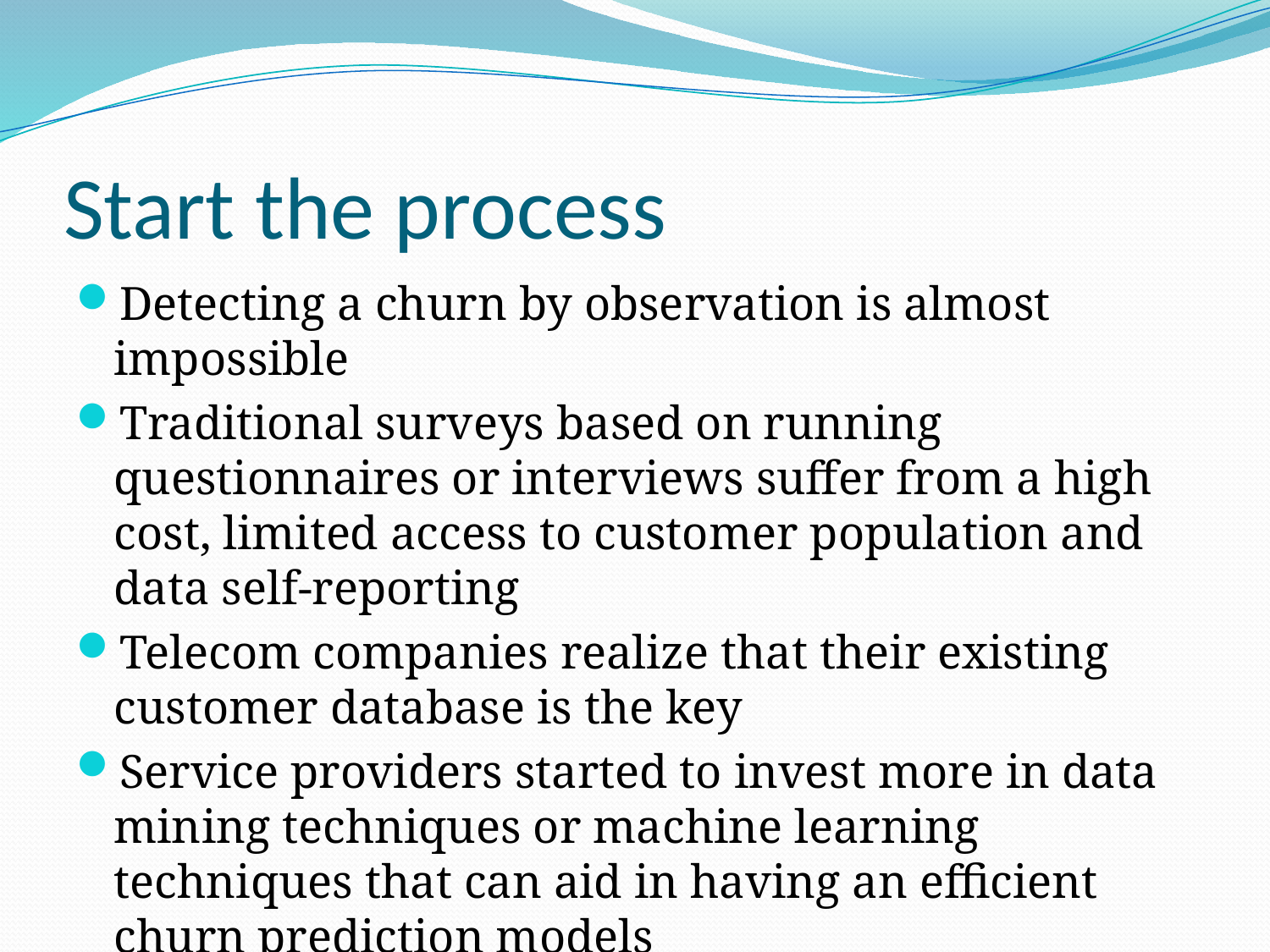

# Start the process
Detecting a churn by observation is almost impossible
Traditional surveys based on running questionnaires or interviews suffer from a high cost, limited access to customer population and data self-reporting
Telecom companies realize that their existing customer database is the key
Service providers started to invest more in data mining techniques or machine learning techniques that can aid in having an efficient churn prediction models